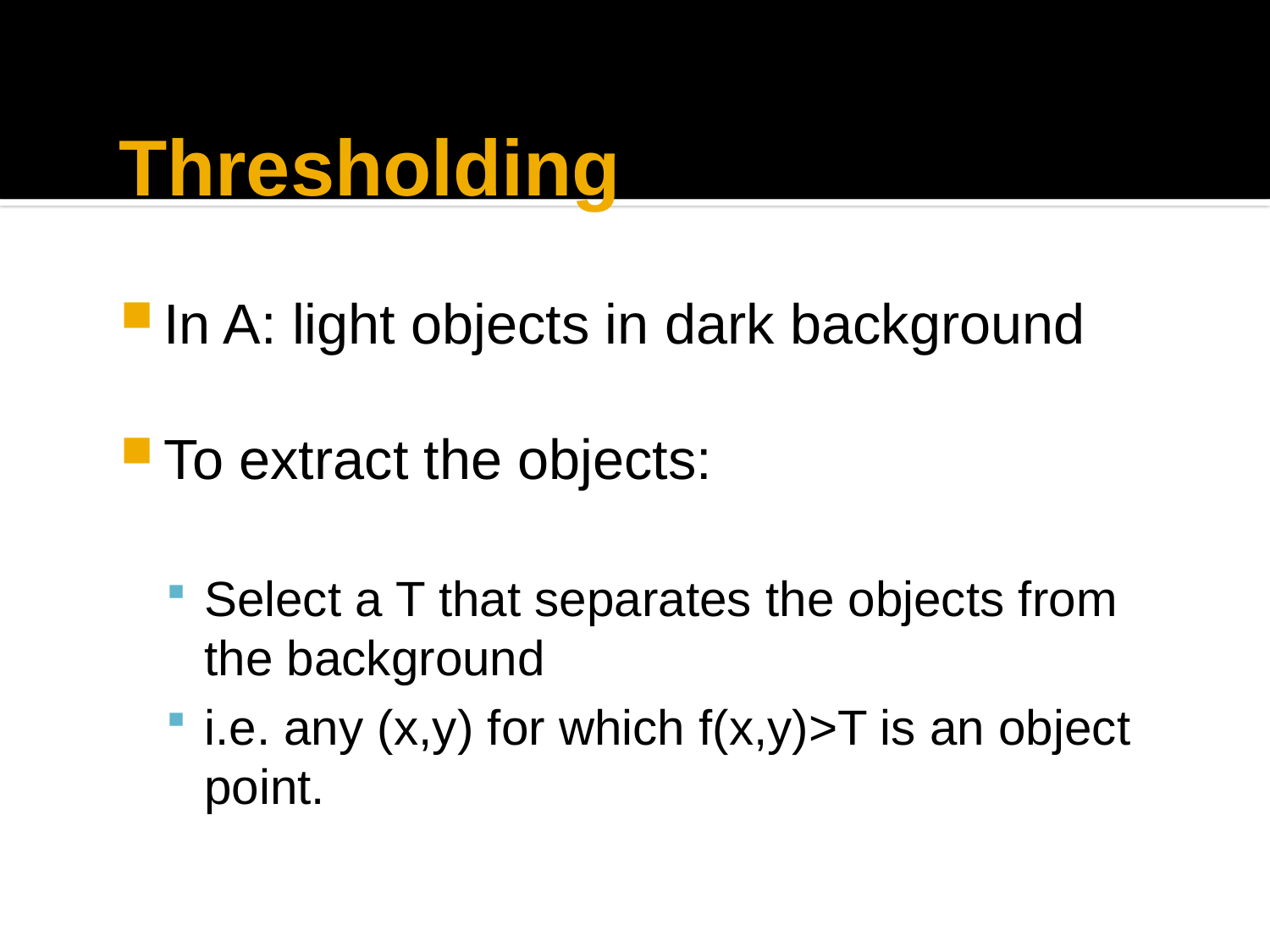

# Thresholding
In A: light objects in dark background

To extract the objects:

Select a T that separates the objects from the background
i.e. any (x,y) for which f(x,y)>T is an object point.